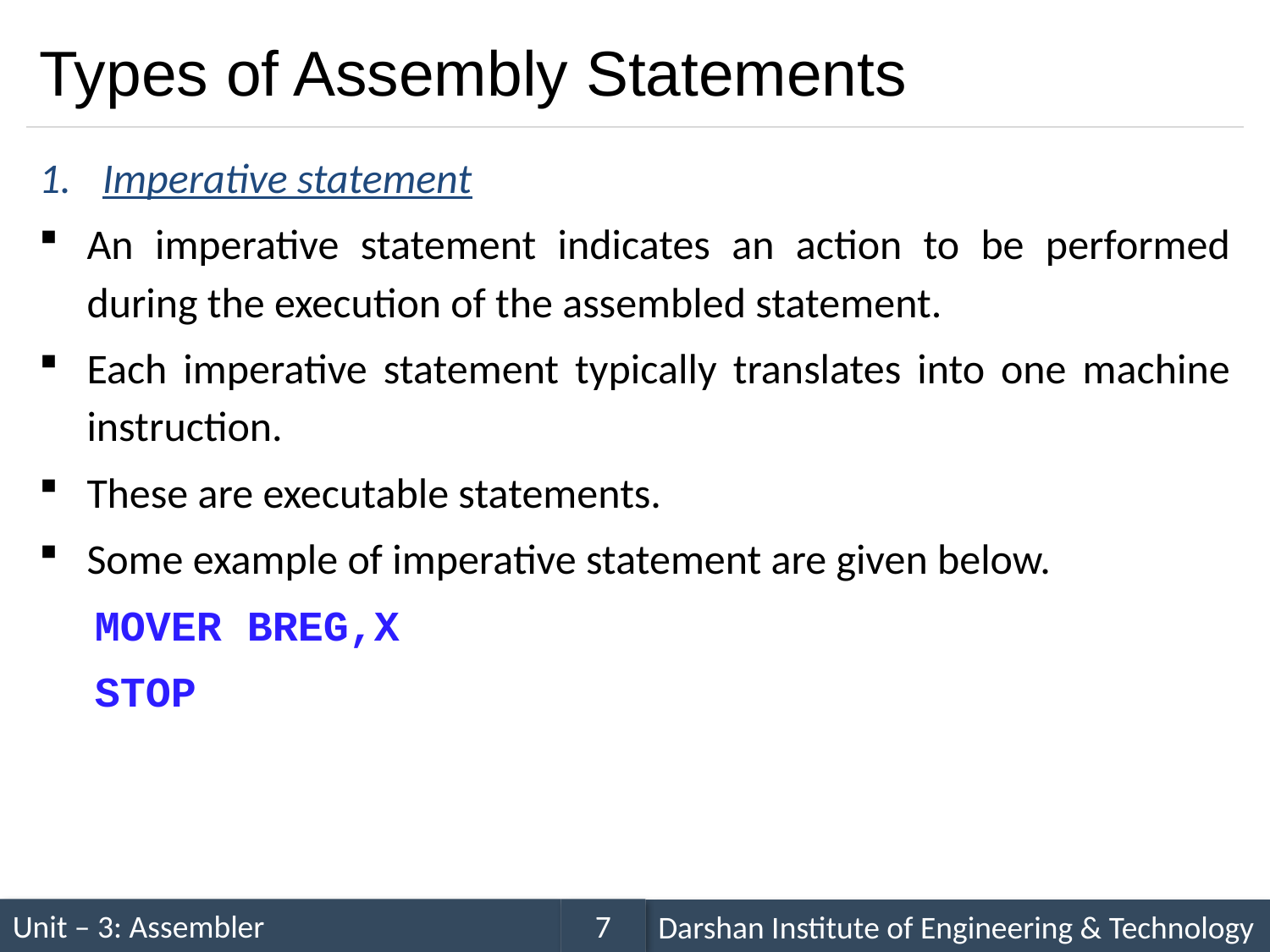

# Types of Assembly Statements
Imperative statement
An imperative statement indicates an action to be performed during the execution of the assembled statement.
Each imperative statement typically translates into one machine instruction.
These are executable statements.
Some example of imperative statement are given below.
MOVER BREG,X
STOP